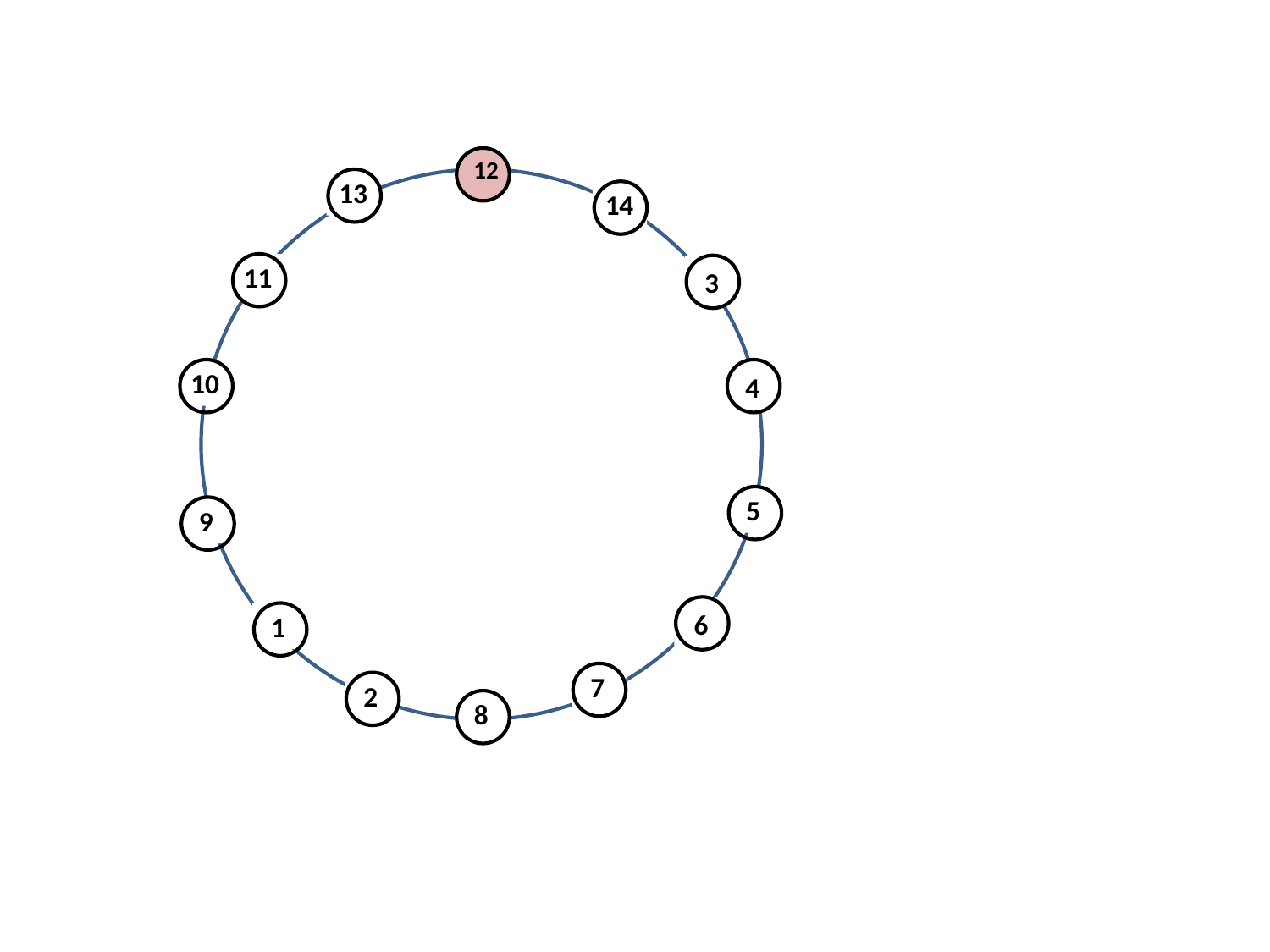

12

13

14

11

 3

10

 4

 5

 9

 6

 1

 7

 2

 8